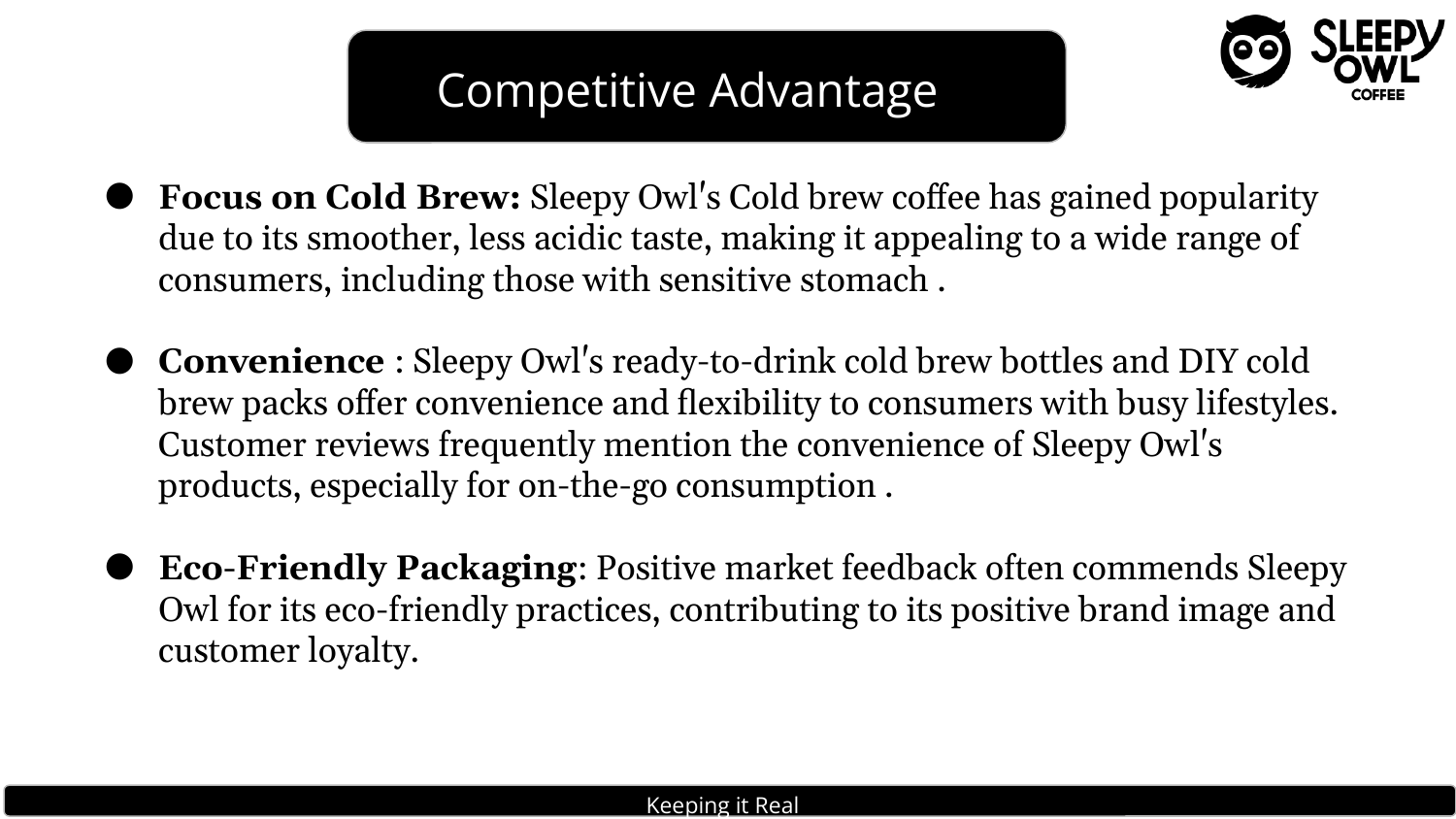

Competitive Advantage
Focus on Cold Brew: Sleepy Owl's Cold brew coffee has gained popularity due to its smoother, less acidic taste, making it appealing to a wide range of consumers, including those with sensitive stomach .

Convenience : Sleepy Owl's ready-to-drink cold brew bottles and DIY cold brew packs offer convenience and flexibility to consumers with busy lifestyles. Customer reviews frequently mention the convenience of Sleepy Owl's products, especially for on-the-go consumption .

Eco-Friendly Packaging: Positive market feedback often commends Sleepy Owl for its eco-friendly practices, contributing to its positive brand image and customer loyalty.